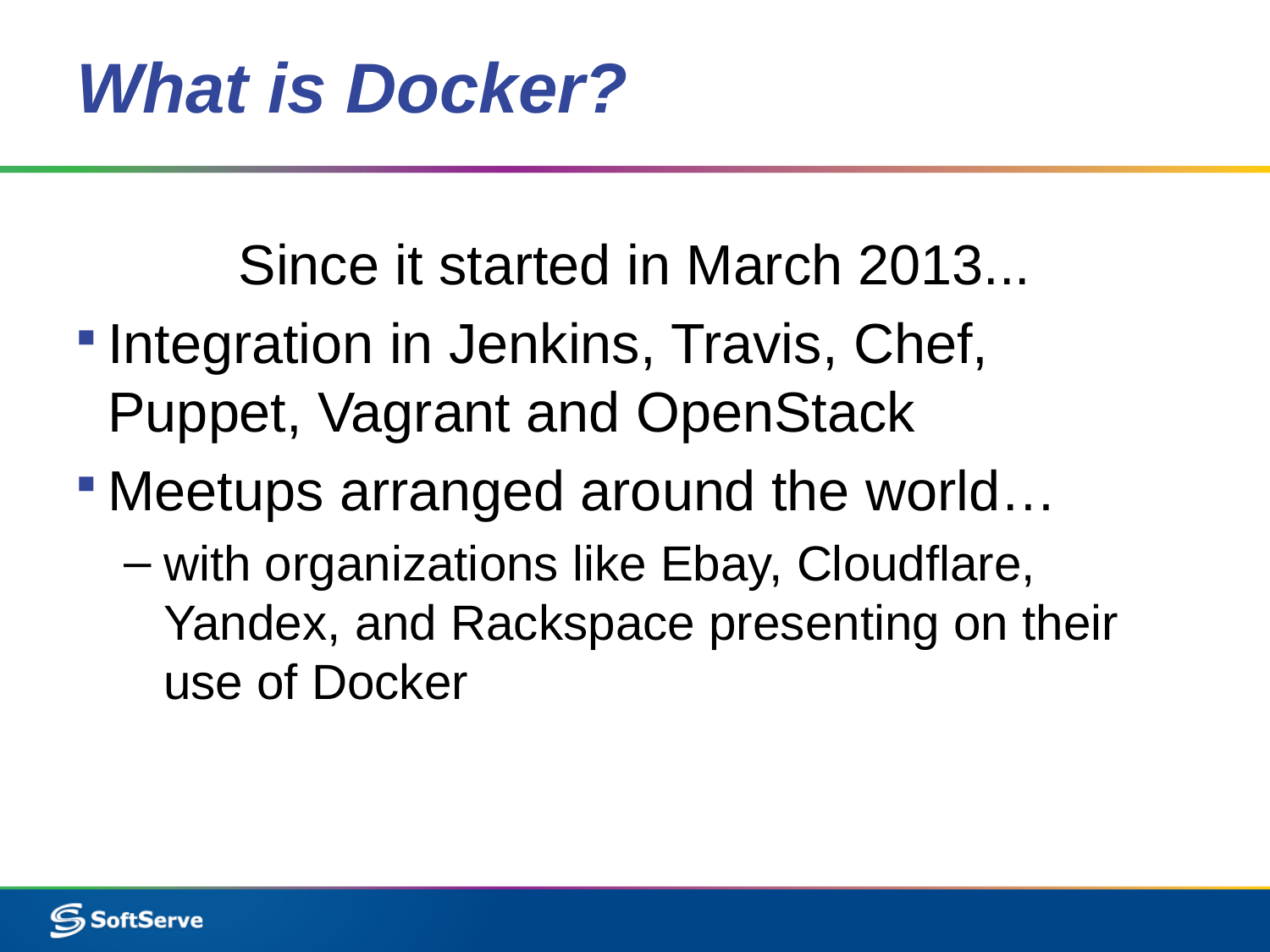

# What is Docker?
Since it started in March 2013...
Integration in Jenkins, Travis, Chef, Puppet, Vagrant and OpenStack
Meetups arranged around the world…
with organizations like Ebay, Cloudflare, Yandex, and Rackspace presenting on their use of Docker